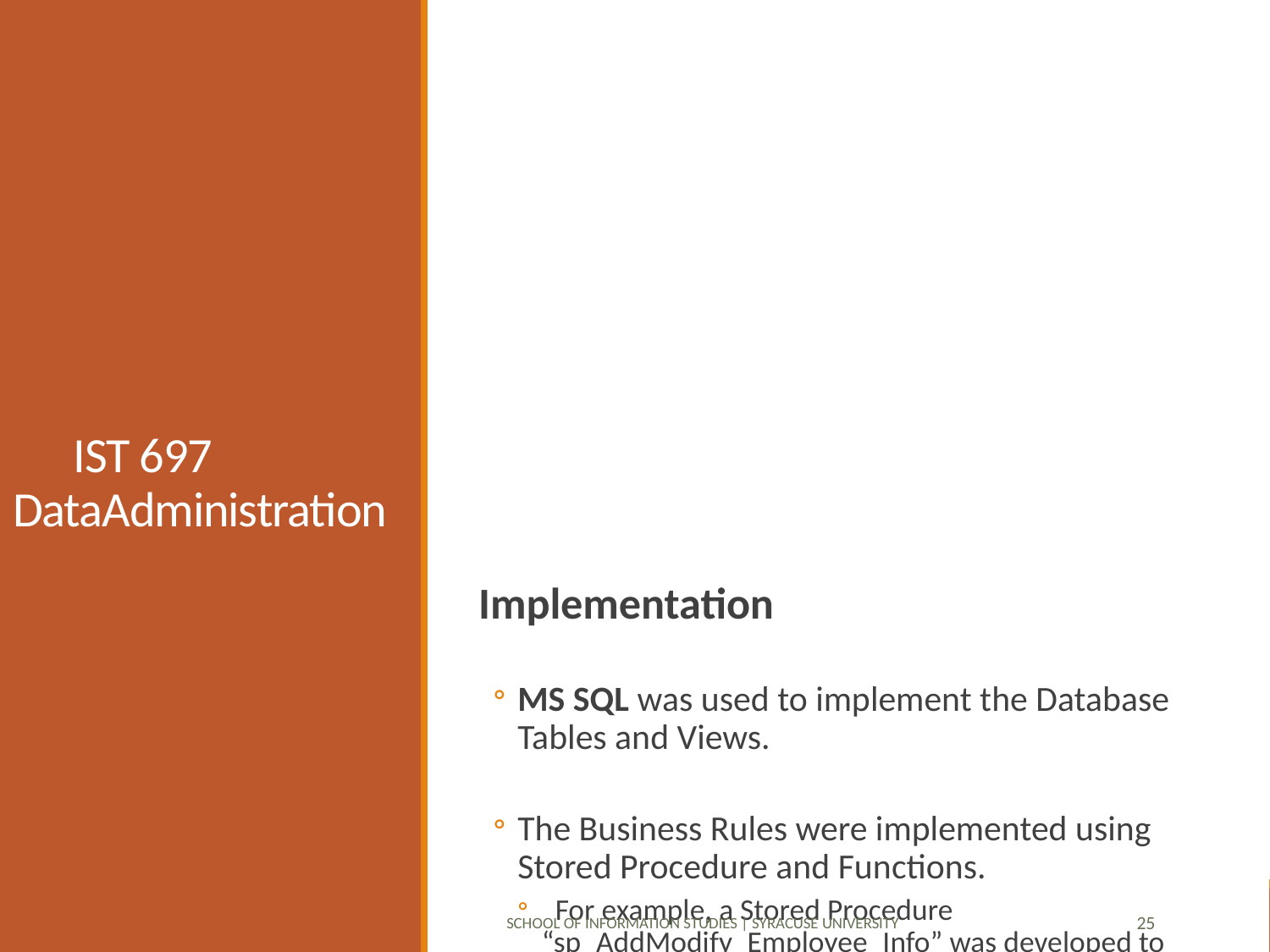

IST 697
DataAdministration

Implementation

MS SQL was used to implement the Database Tables and Views.

The Business Rules were implemented using Stored Procedure and Functions.
  For example, a Stored Procedure   “sp_AddModify_Employee_Info” was developed to  maintain information about the employees like  address, salary and employee schedule and allows for adding and updating employee information.

School of Information Studies | Syracuse University
25